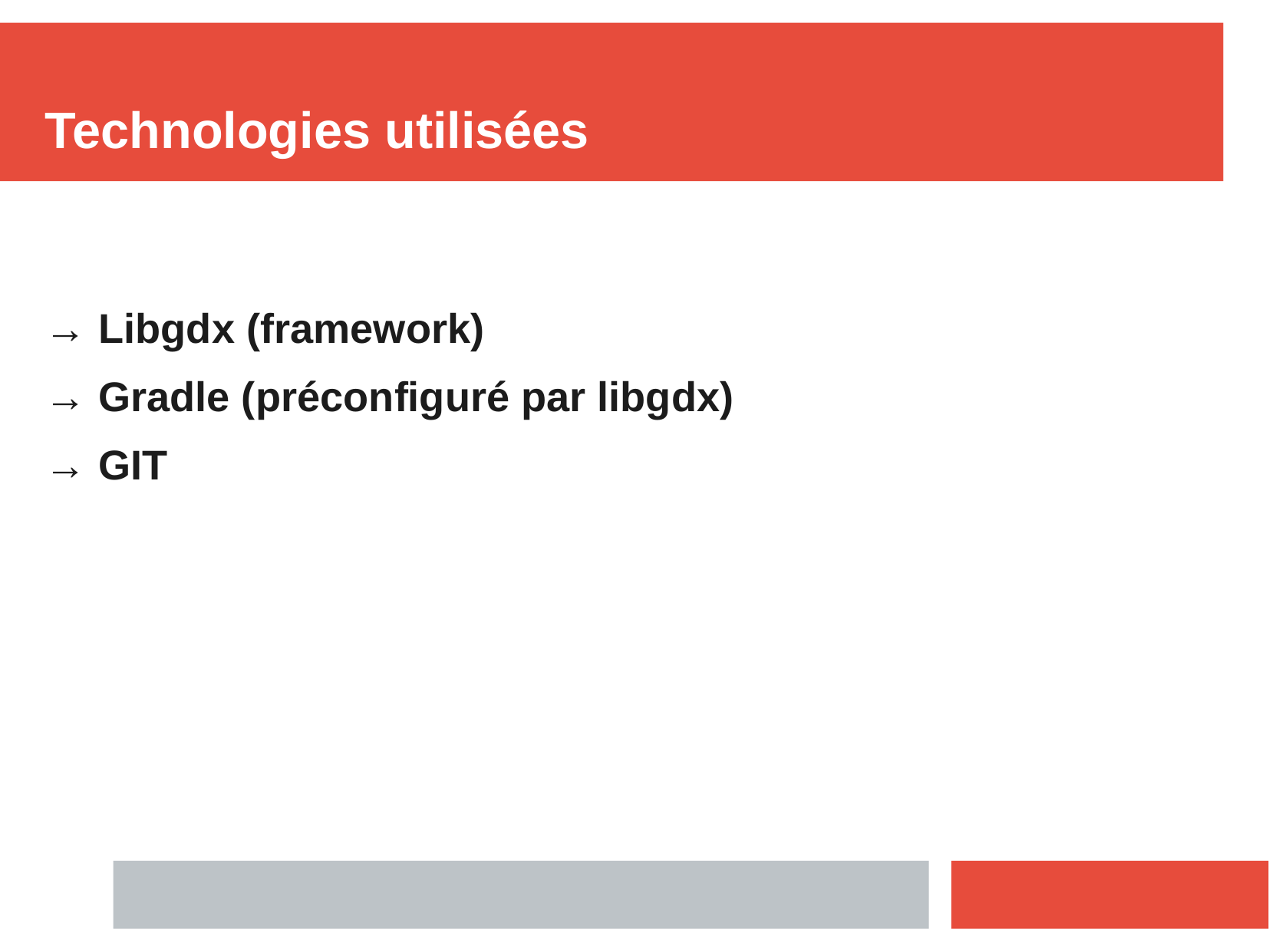

Technologies utilisées

→ Libgdx (framework)
→ Gradle (préconfiguré par libgdx)
→ GIT